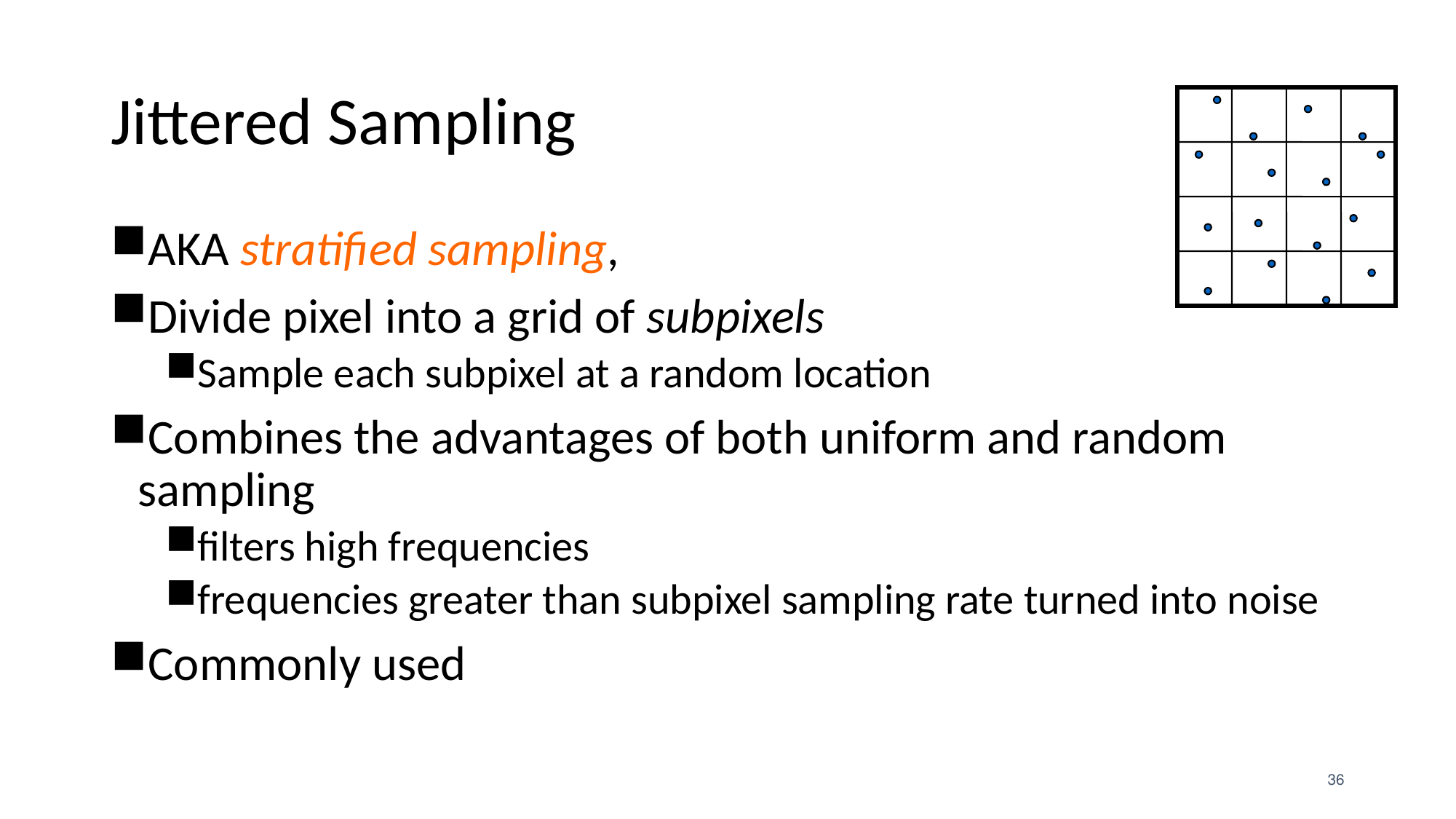

# Jittered Sampling

AKA stratified sampling,
Divide pixel into a grid of subpixels
Sample each subpixel at a random location
Combines the advantages of both uniform and random sampling
filters high frequencies
frequencies greater than subpixel sampling rate turned into noise
Commonly used

36